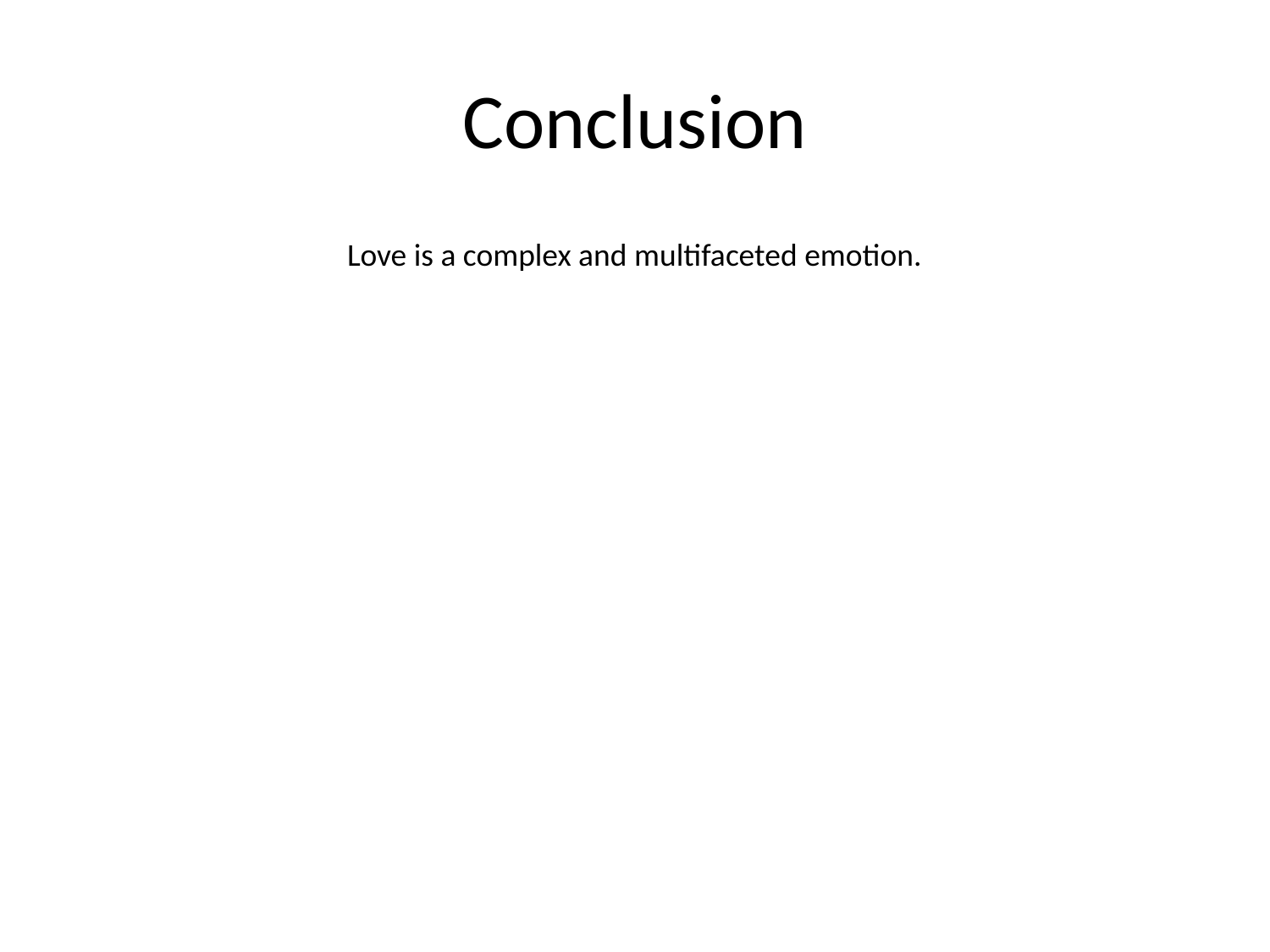

# Conclusion

Love is a complex and multifaceted emotion.